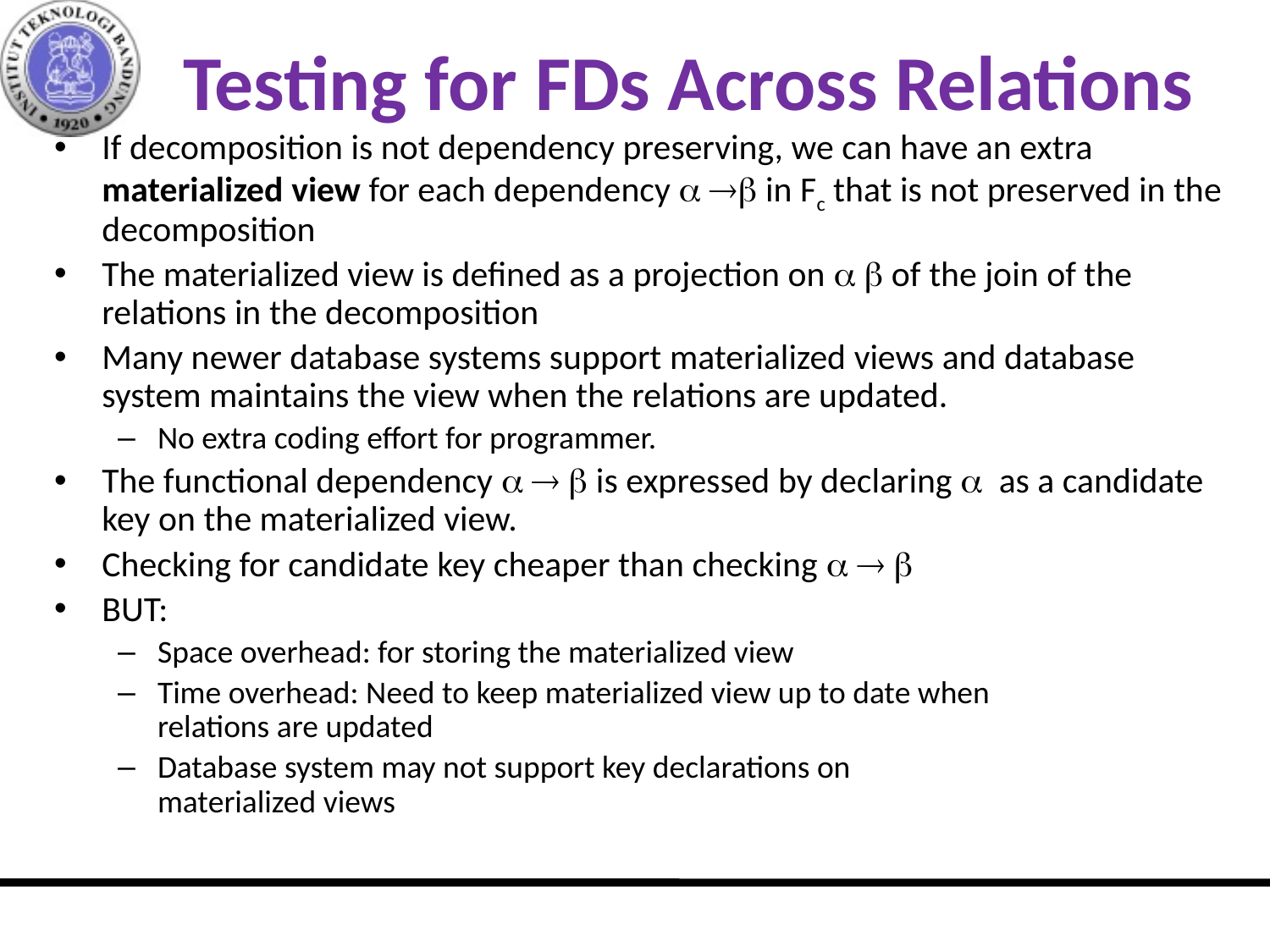

# Testing for FDs Across Relations
If decomposition is not dependency preserving, we can have an extra materialized view for each dependency α →β in Fc that is not preserved in the decomposition
The materialized view is defined as a projection on α β of the join of the relations in the decomposition
Many newer database systems support materialized views and database system maintains the view when the relations are updated.
No extra coding effort for programmer.
The functional dependency α → β is expressed by declaring α  as a candidate key on the materialized view.
Checking for candidate key cheaper than checking α → β
BUT:
Space overhead: for storing the materialized view
Time overhead: Need to keep materialized view up to date when
relations are updated
Database system may not support key declarations on
materialized views